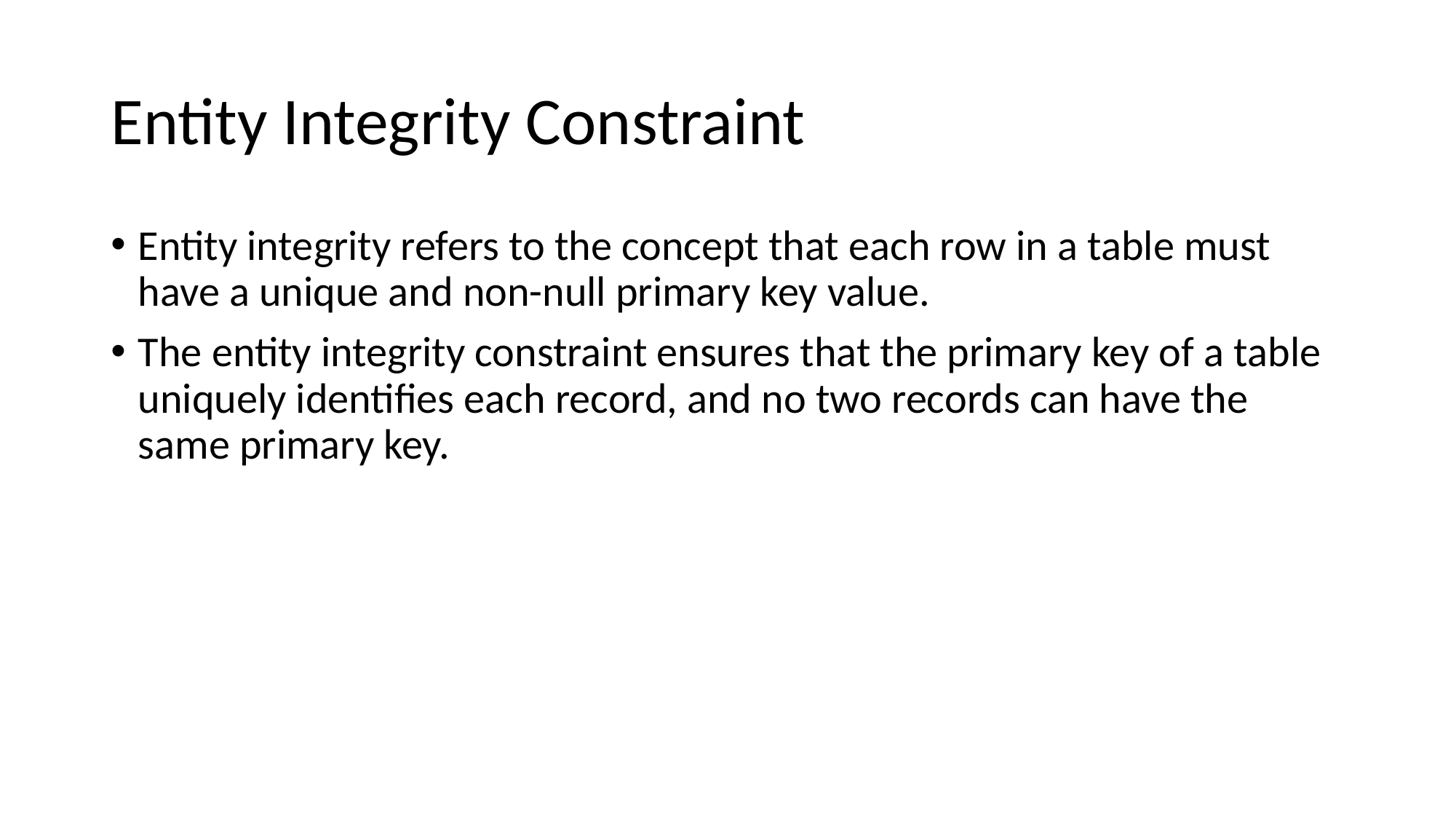

# Entity Integrity Constraint
Entity integrity refers to the concept that each row in a table must have a unique and non-null primary key value.
The entity integrity constraint ensures that the primary key of a table uniquely identifies each record, and no two records can have the same primary key.